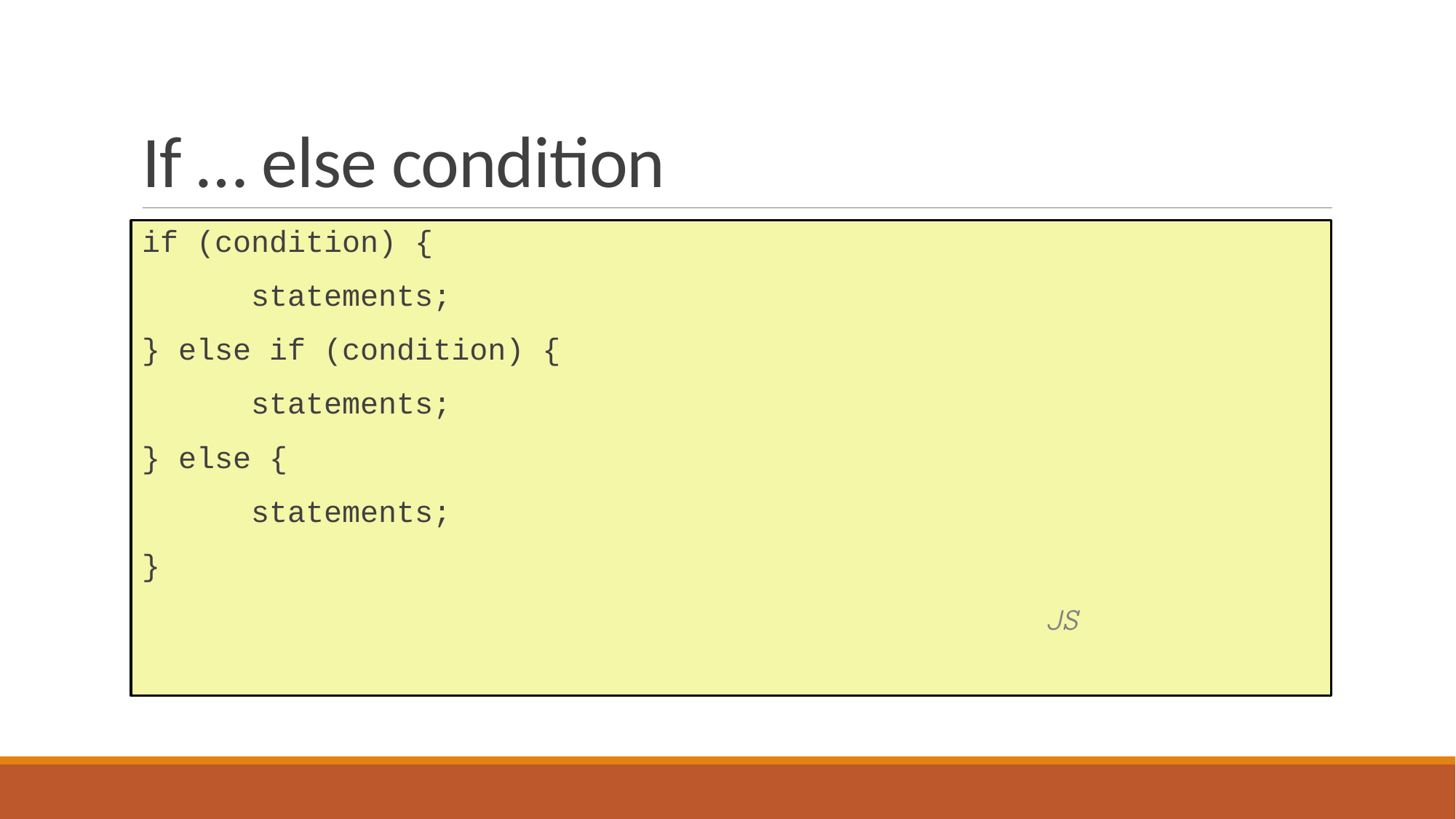

# If … else condition
if (condition) {
	statements;
} else if (condition) {
	statements;
} else {
	statements;
}
				  		           	  JS